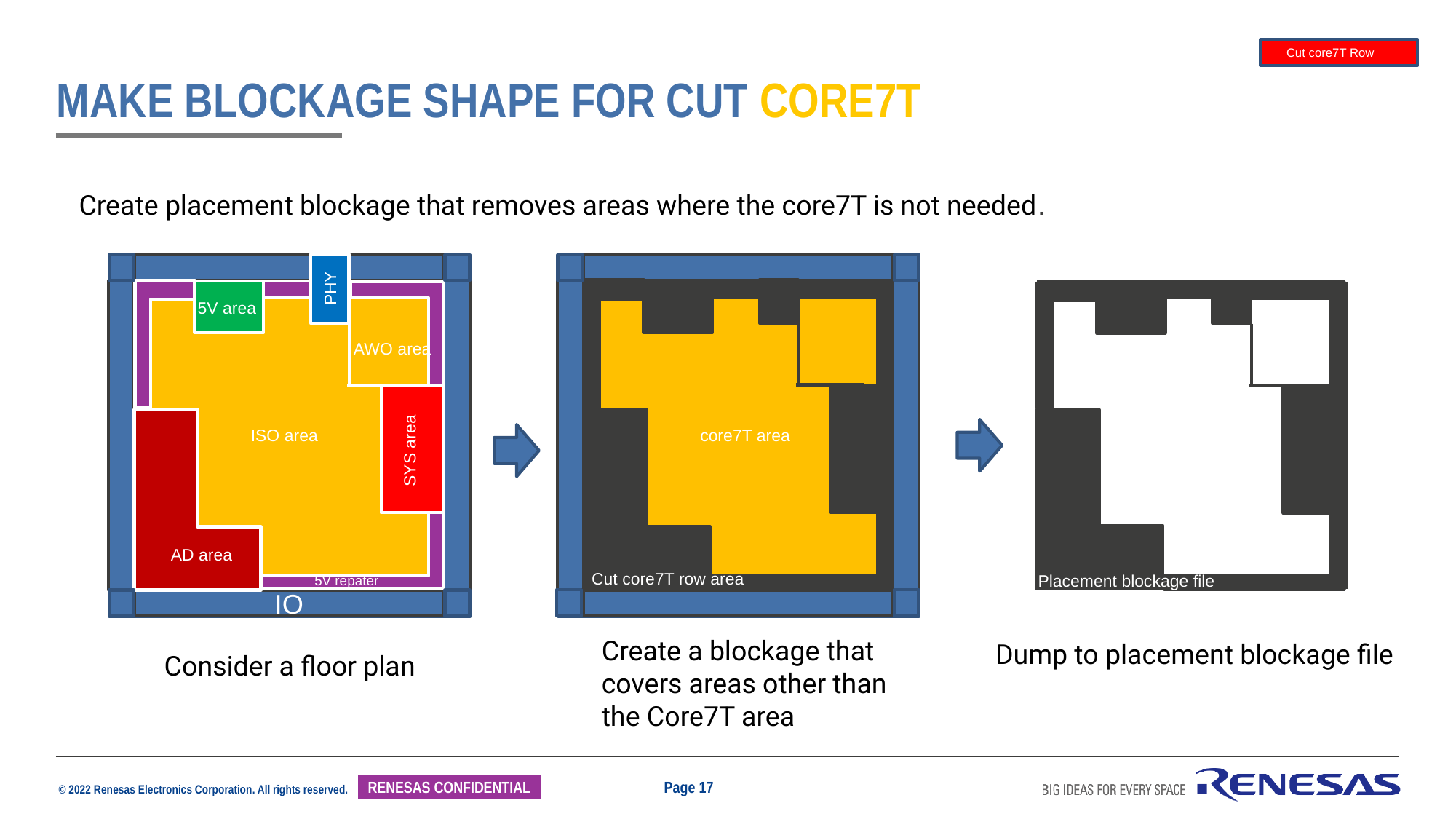

Cut core7T Row
# Make Blockage shape for cut core7T
Create placement blockage that removes areas where the core7T is not needed.

PHY

5V area

AWO area

core7T area

ISO area
ISO area

SYS area

AD area
Cut core7T row area
Placement blockage file
5V repater

IO
IO
Create a blockage that
covers areas other than
the Core7T area
Dump to placement blockage file
Consider a floor plan